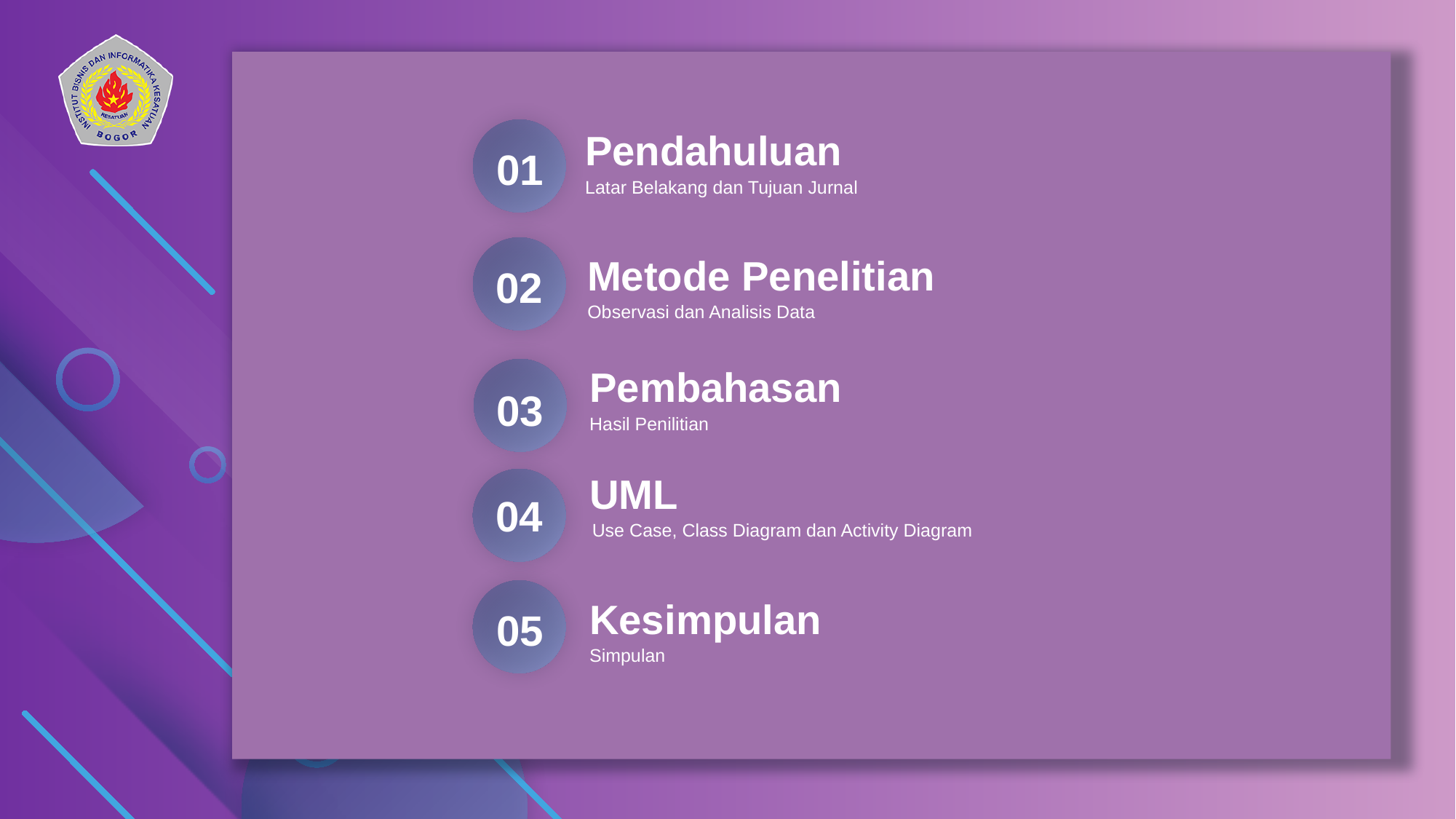

Pendahuluan
Latar Belakang dan Tujuan Jurnal
01

Metode Penelitian
Observasi dan Analisis Data
02
Pembahasan
Hasil Penilitian

03
UML
Use Case, Class Diagram dan Activity Diagram

04

Kesimpulan
Simpulan
05